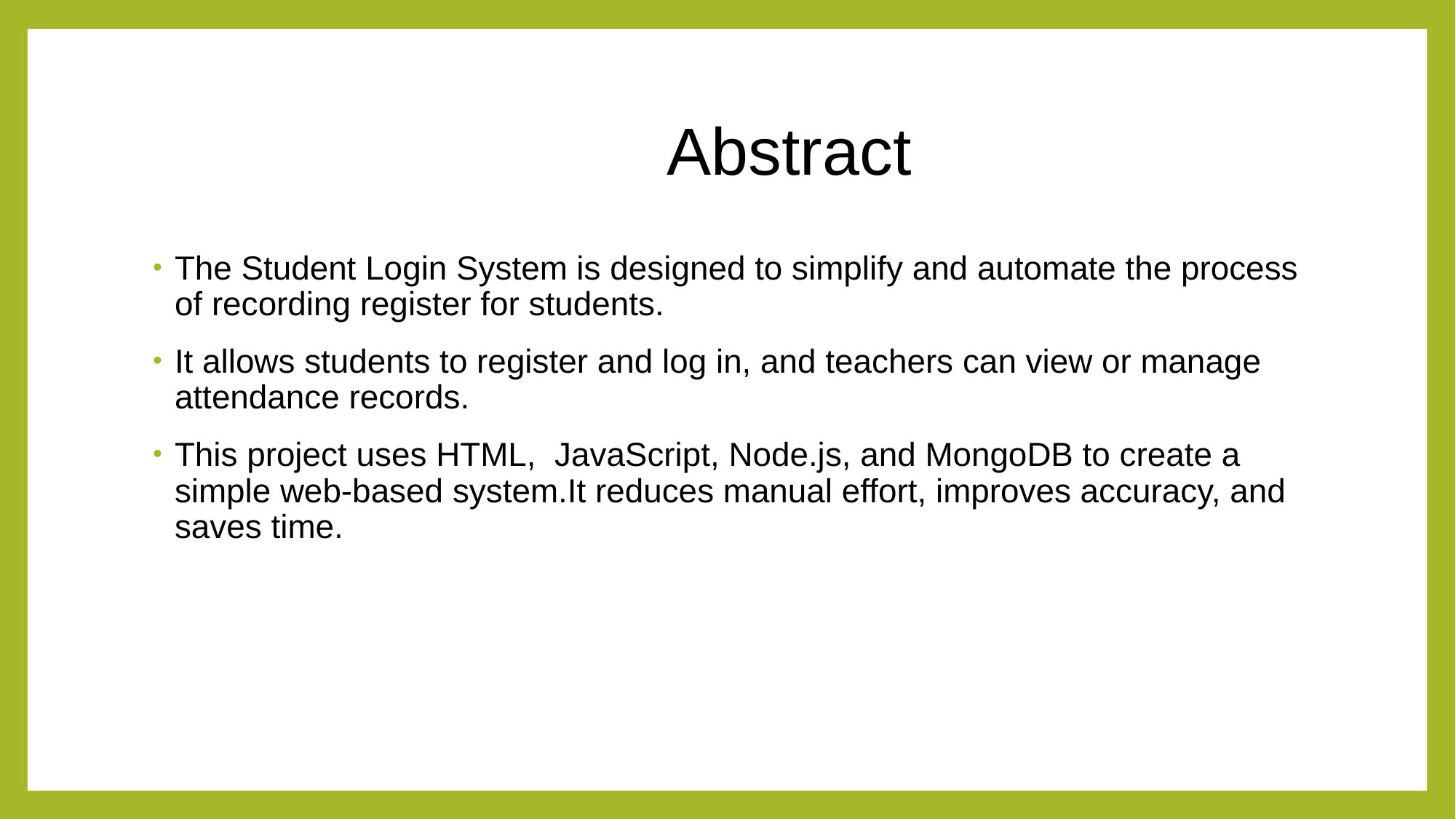

# Abstract
The Student Login System is designed to simplify and automate the process of recording register for students.
It allows students to register and log in, and teachers can view or manage attendance records.
This project uses HTML,  JavaScript, Node.js, and MongoDB to create a simple web-based system.It reduces manual effort, improves accuracy, and saves time.